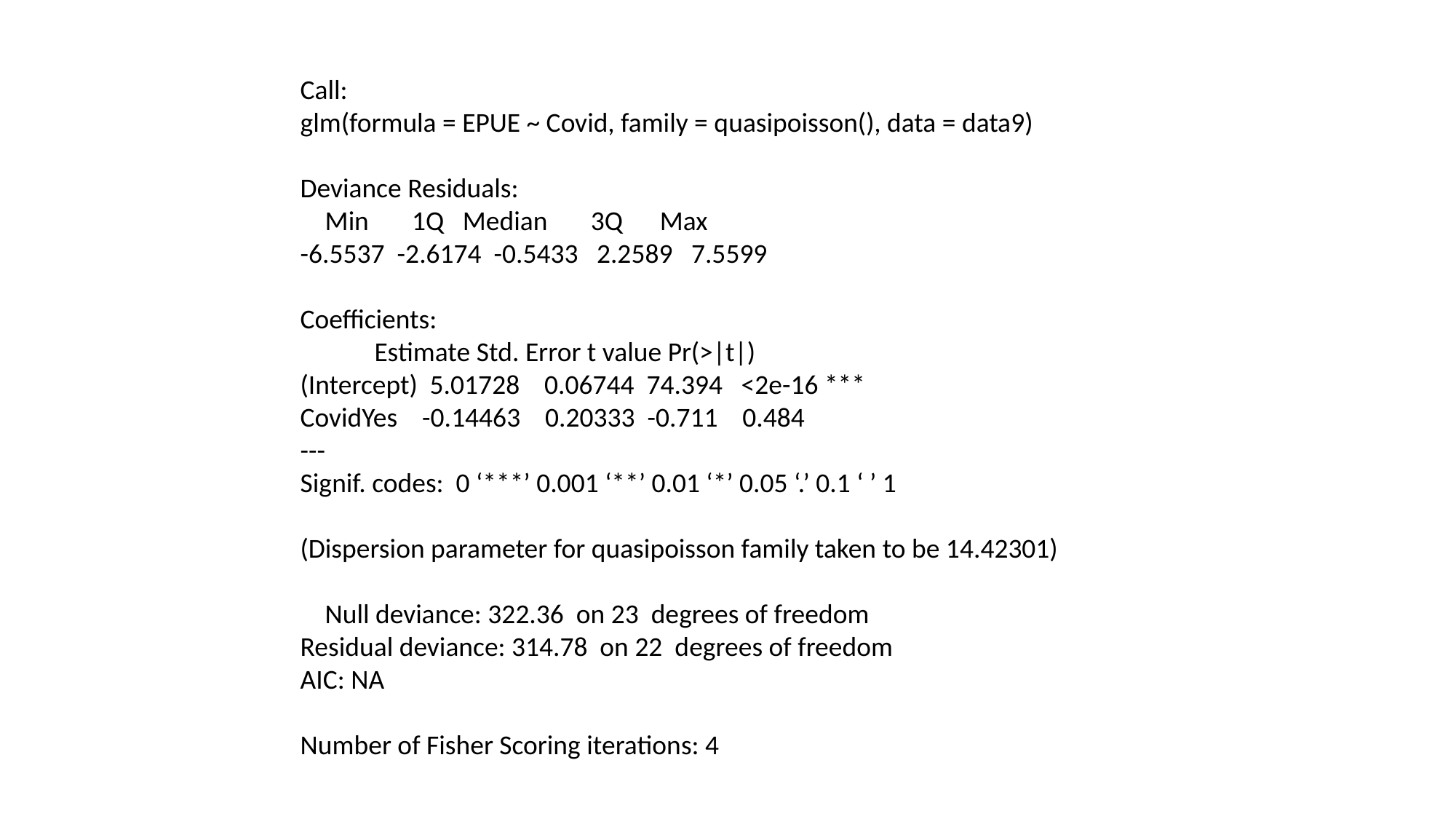

Call:
glm(formula = EPUE ~ Covid, family = quasipoisson(), data = data9)

Deviance Residuals:
    Min       1Q   Median       3Q      Max
-6.5537  -2.6174  -0.5433   2.2589   7.5599

Coefficients:
            Estimate Std. Error t value Pr(>|t|)
(Intercept)  5.01728    0.06744  74.394   <2e-16 ***
CovidYes    -0.14463    0.20333  -0.711    0.484
---
Signif. codes:  0 ‘***’ 0.001 ‘**’ 0.01 ‘*’ 0.05 ‘.’ 0.1 ‘ ’ 1

(Dispersion parameter for quasipoisson family taken to be 14.42301)

    Null deviance: 322.36  on 23  degrees of freedom
Residual deviance: 314.78  on 22  degrees of freedom
AIC: NA

Number of Fisher Scoring iterations: 4